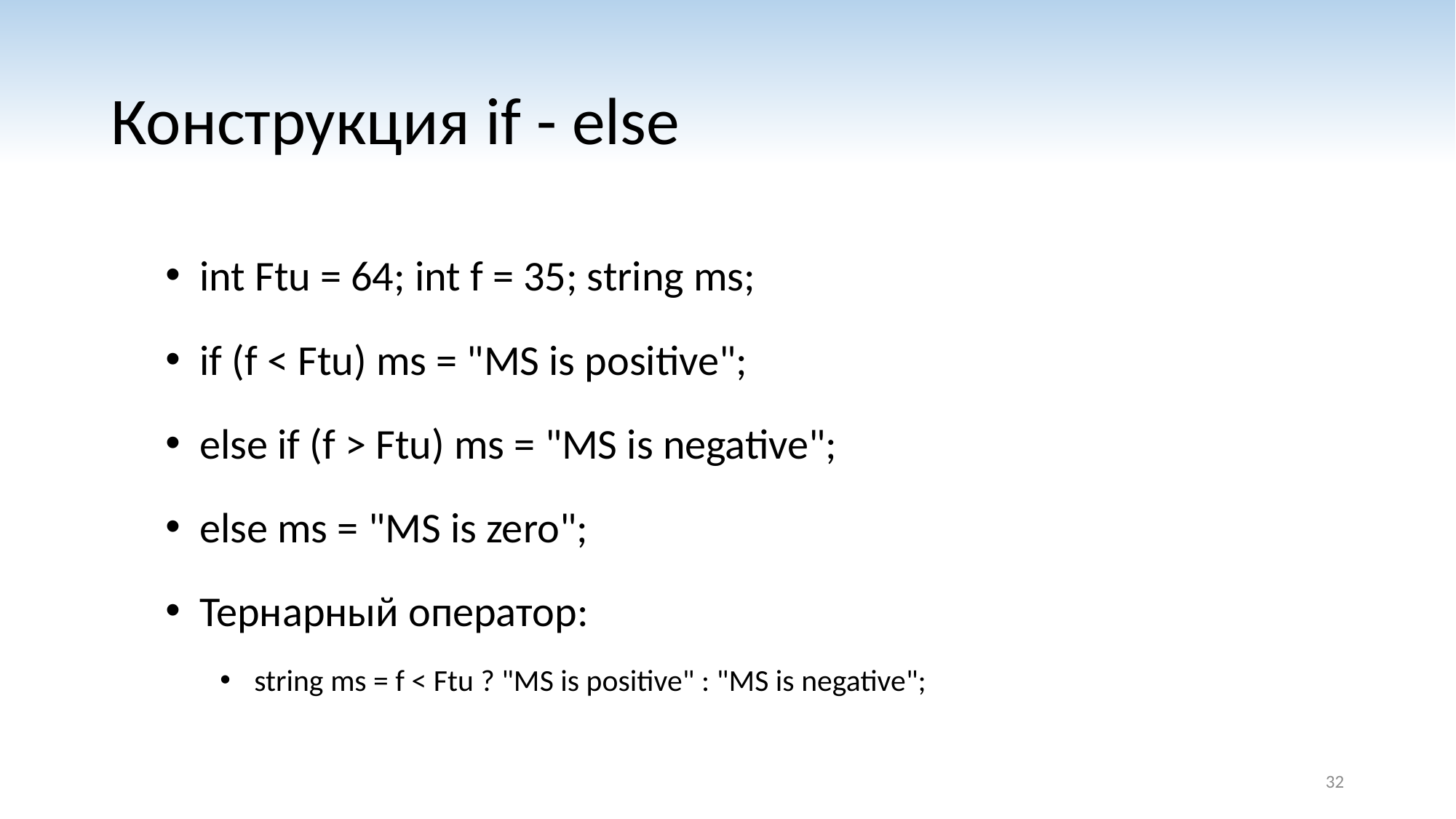

# Конструкция if - else
int Ftu = 64; int f = 35; string ms;
if (f < Ftu) ms = "MS is positive";
else if (f > Ftu) ms = "MS is negative";
else ms = "MS is zero";
Тернарный оператор:
string ms = f < Ftu ? "MS is positive" : "MS is negative";

32